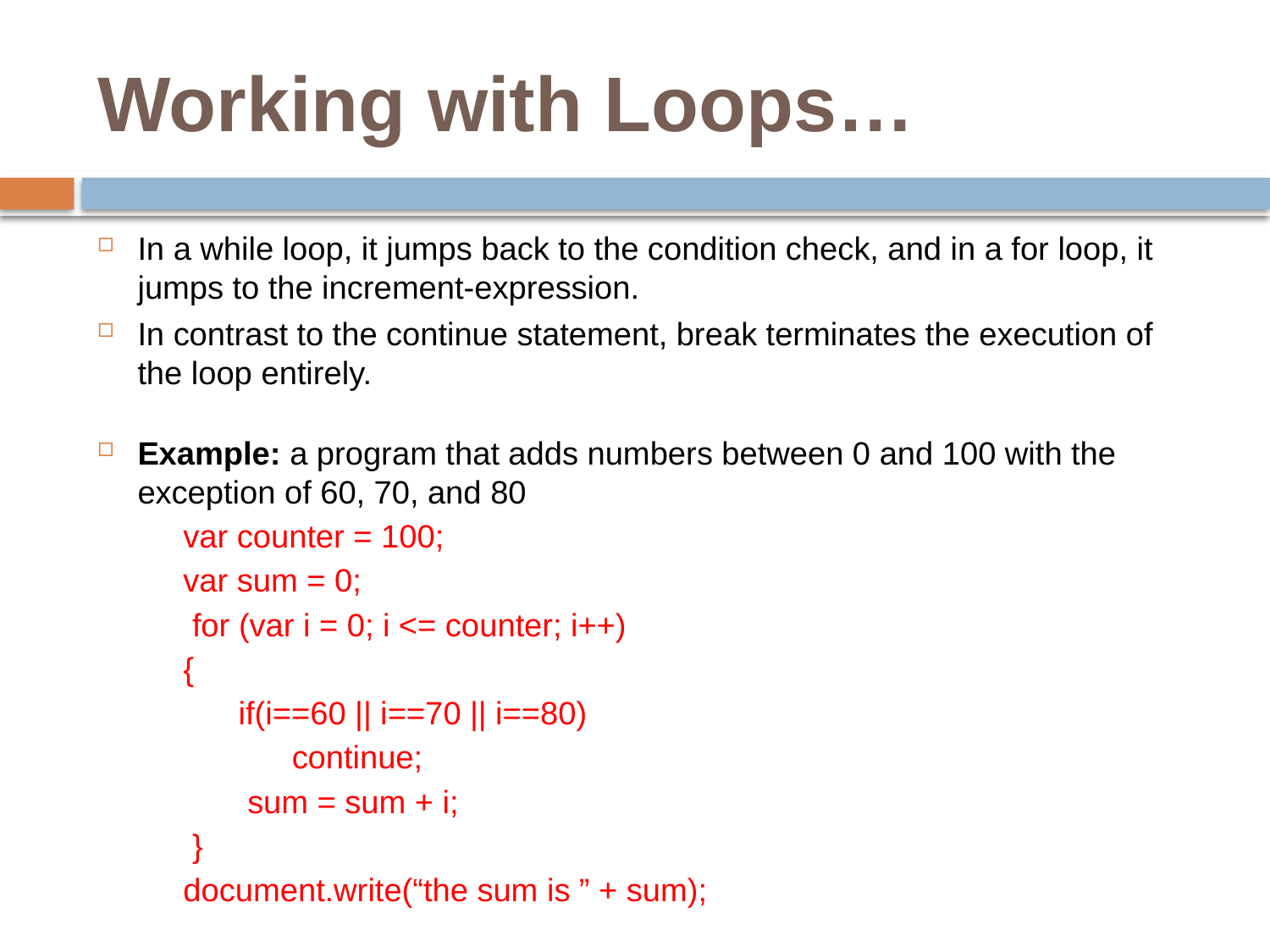

# Working with Loops…
In a while loop, it jumps back to the condition check, and in a for loop, it jumps to the increment-expression.
In contrast to the continue statement, break terminates the execution of the loop entirely.

Example: a program that adds numbers between 0 and 100 with the exception of 60, 70, and 80
var counter = 100;
var sum = 0;
 for (var i = 0; i <= counter; i++)
{
	   if(i==60 || i==70 || i==80)
	         continue;
	    sum = sum + i;
 }
document.write(“the sum is ” + sum);